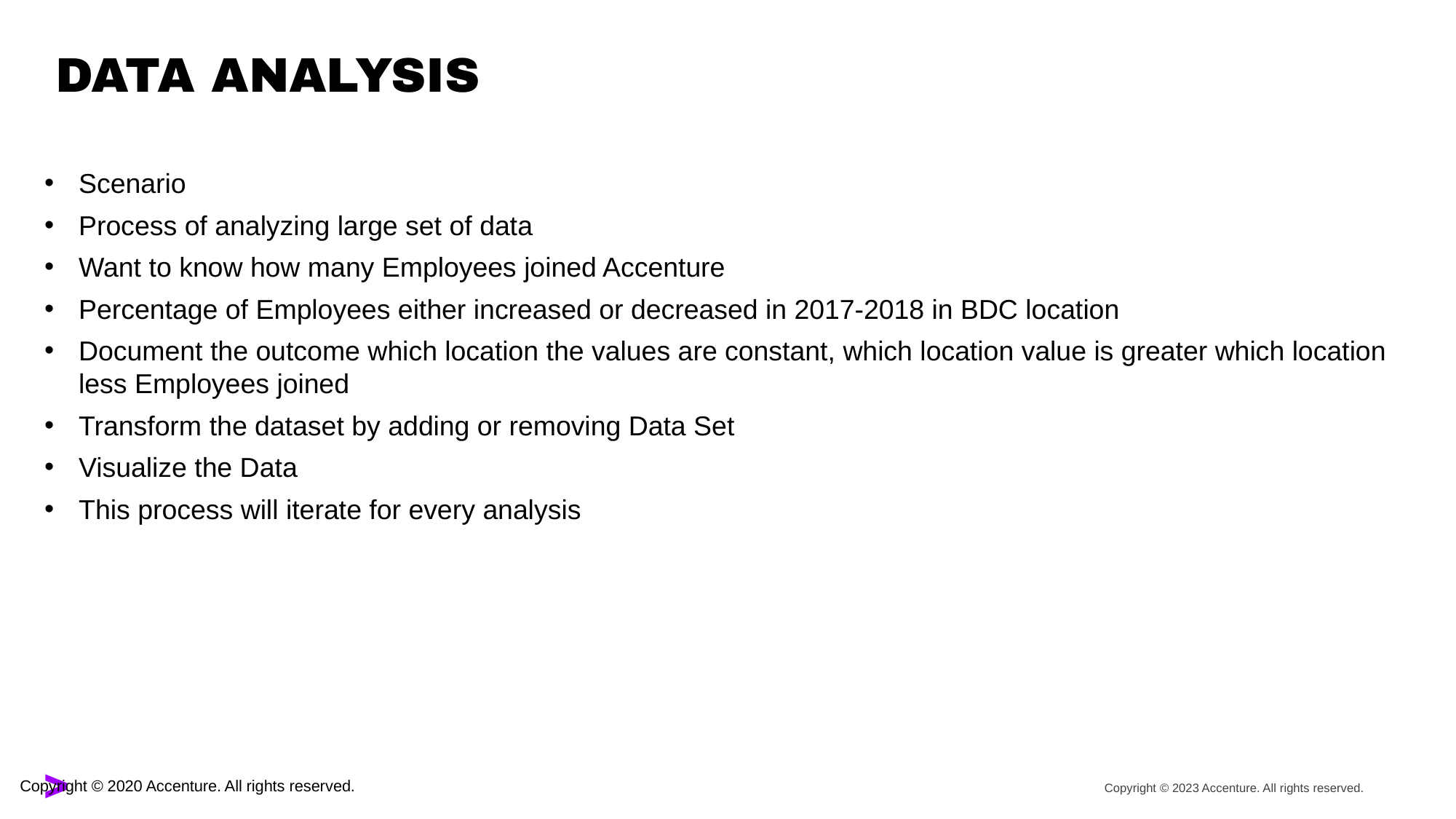

# Data Analysis

Scenario
Process of analyzing large set of data
Want to know how many Employees joined Accenture
Percentage of Employees either increased or decreased in 2017-2018 in BDC location
Document the outcome which location the values are constant, which location value is greater which location less Employees joined
Transform the dataset by adding or removing Data Set
Visualize the Data
This process will iterate for every analysis